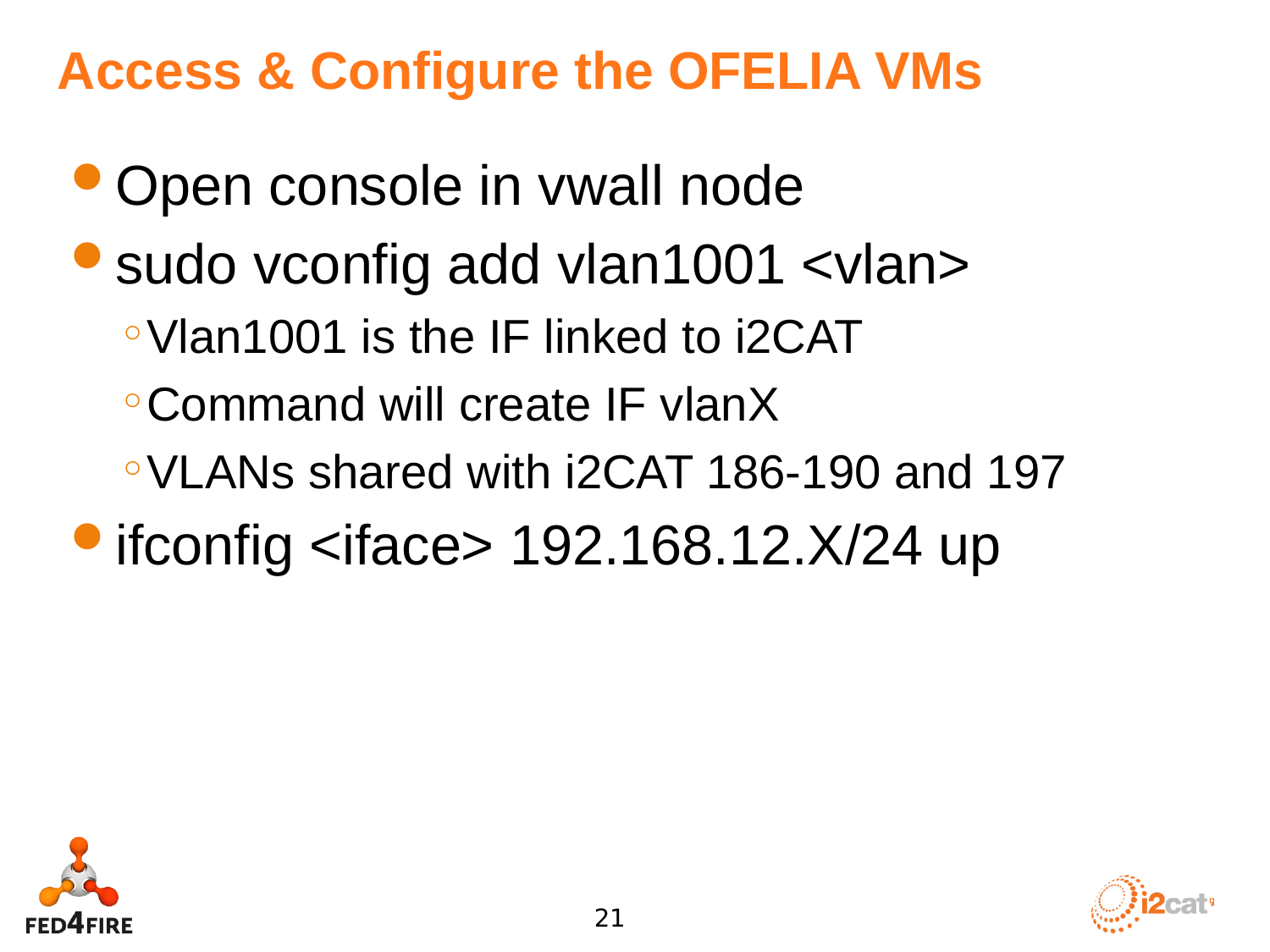

# Access & Configure the OFELIA VMs
Open console in vwall node
sudo vconfig add vlan1001 <vlan>
Vlan1001 is the IF linked to i2CAT
Command will create IF vlanX
VLANs shared with i2CAT 186-190 and 197
ifconfig <iface> 192.168.12.X/24 up